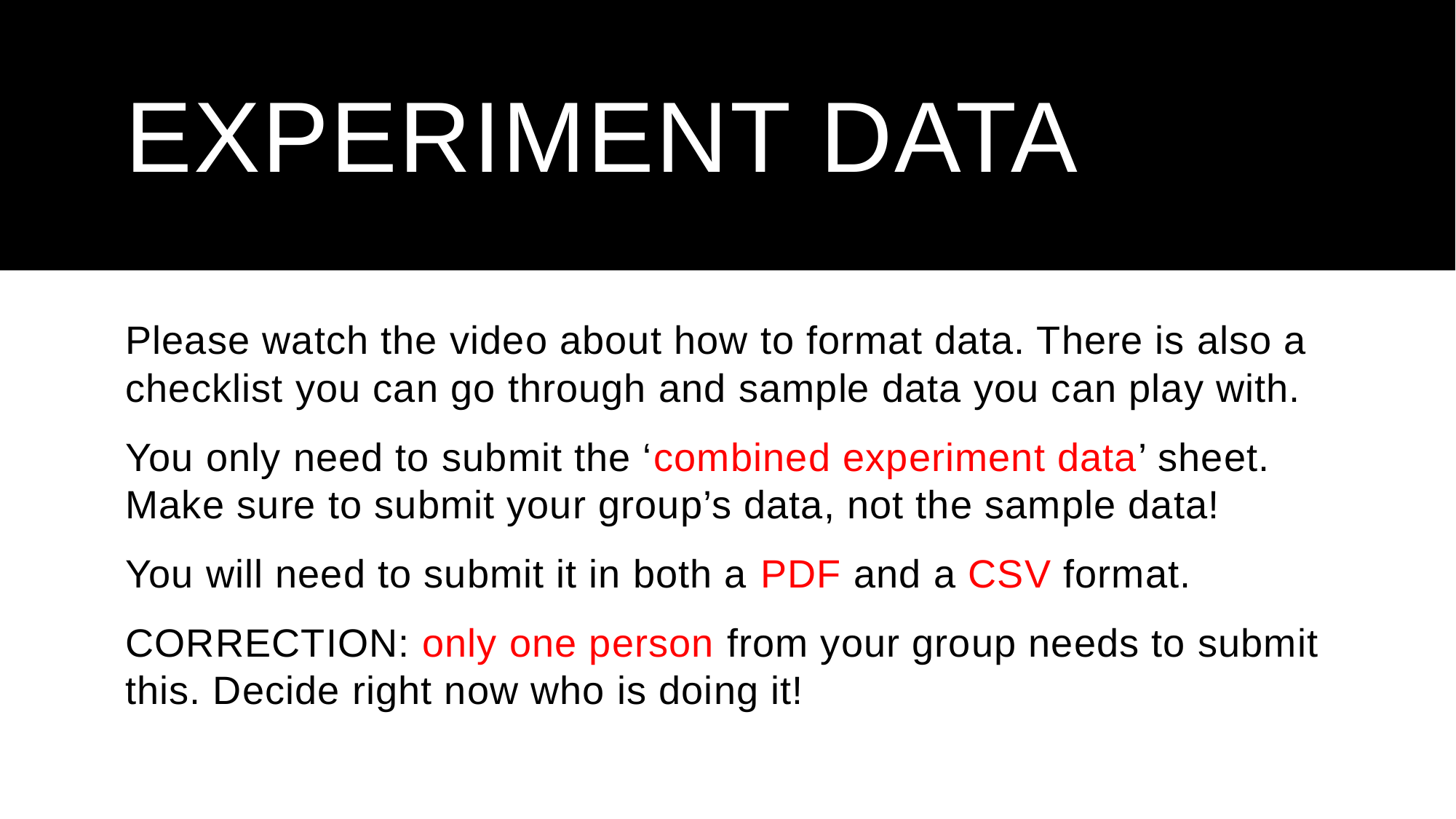

# Experiment data
Please watch the video about how to format data. There is also a checklist you can go through and sample data you can play with.
You only need to submit the ‘combined experiment data’ sheet. Make sure to submit your group’s data, not the sample data!
You will need to submit it in both a PDF and a CSV format.
CORRECTION: only one person from your group needs to submit this. Decide right now who is doing it!